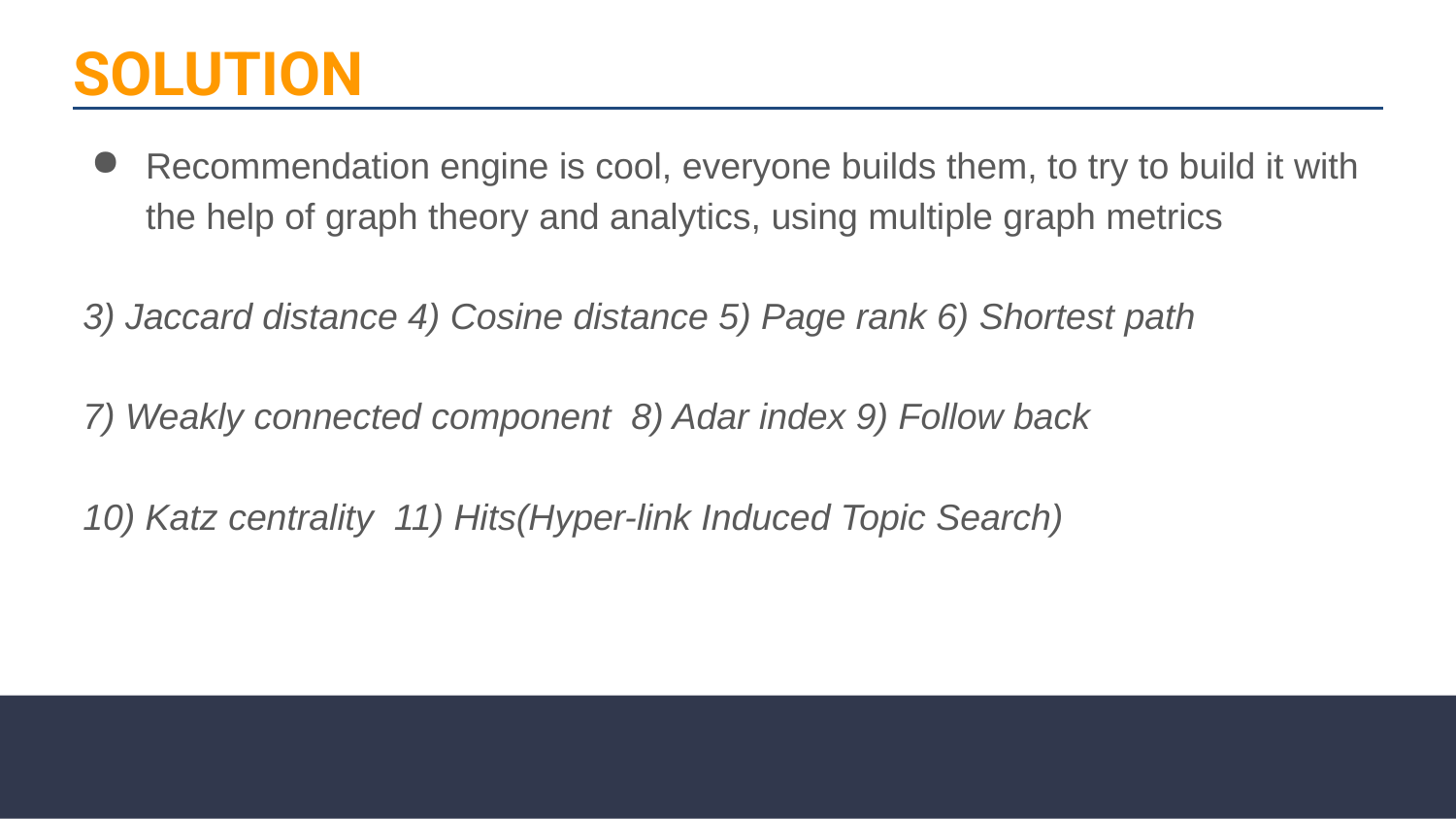

# SOLUTION
Recommendation engine is cool, everyone builds them, to try to build it with the help of graph theory and analytics, using multiple graph metrics

 3) Jaccard distance 4) Cosine distance 5) Page rank 6) Shortest path

 7) Weakly connected component  8) Adar index 9) Follow back

 10) Katz centrality  11) Hits(Hyper-link Induced Topic Search)